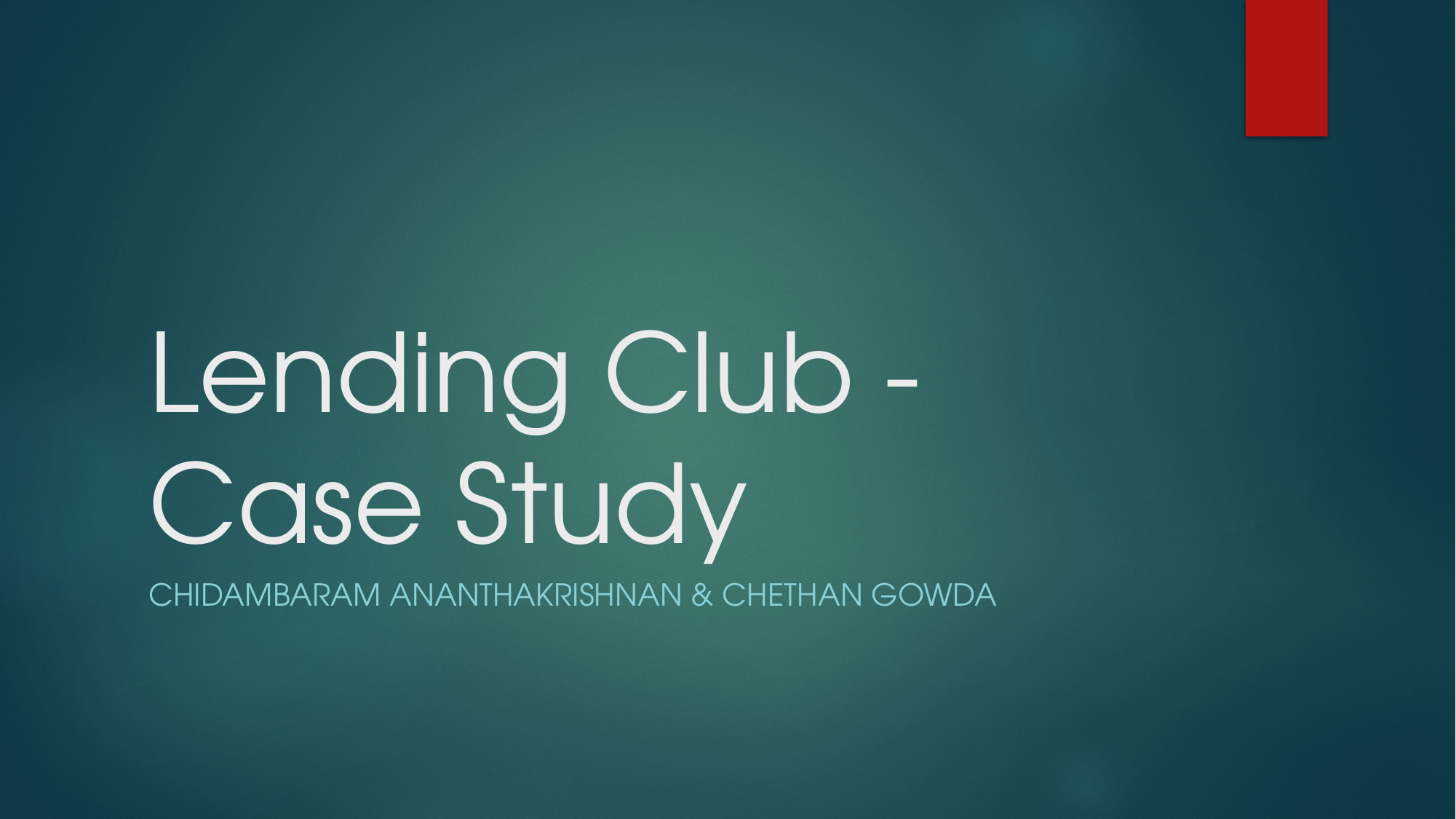

# Lending Club - Case Study
Chidambaram Ananthakrishnan & Chethan Gowda